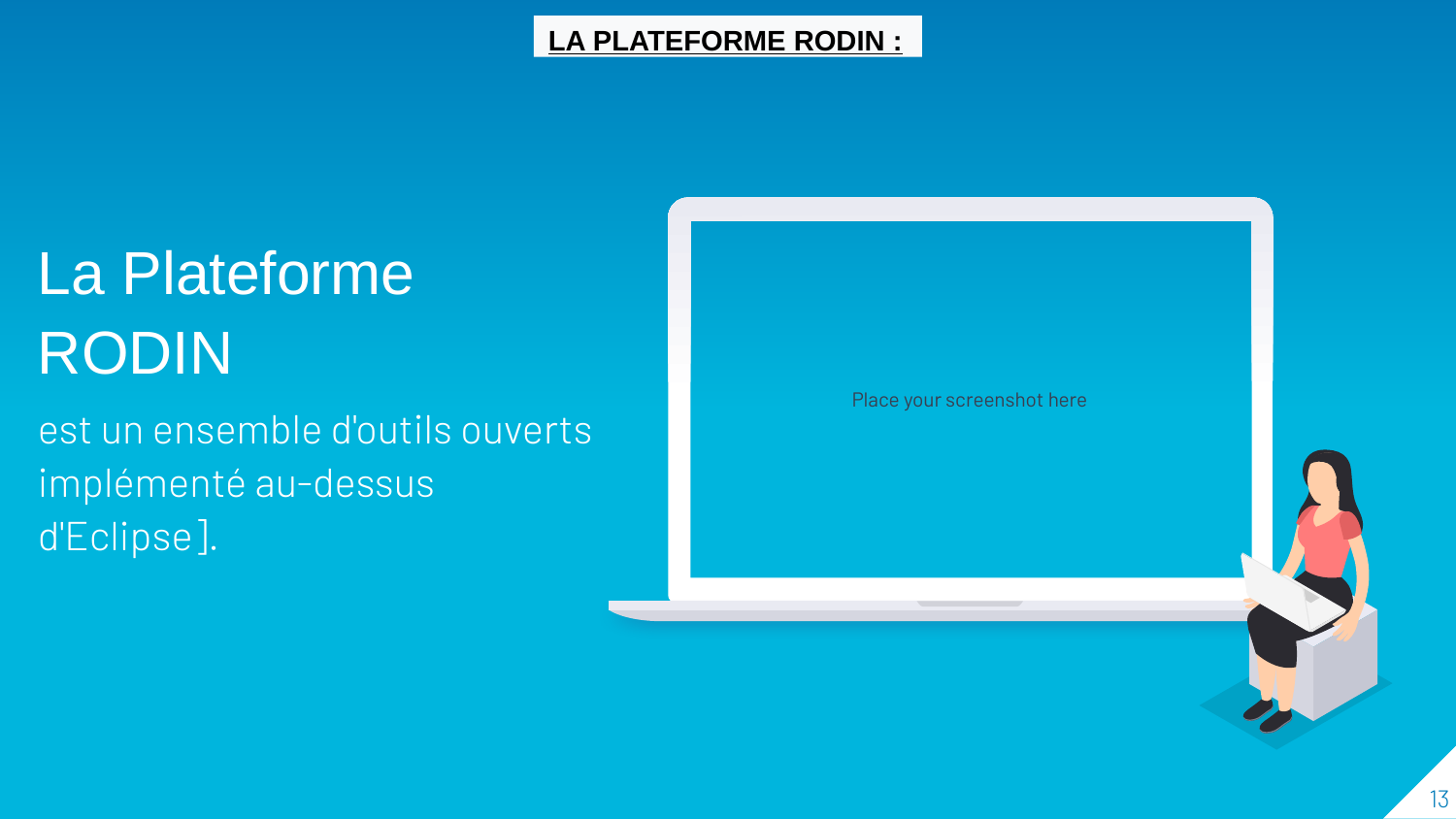

LA PLATEFORME RODIN :
La Plateforme RODIN
est un ensemble d'outils ouverts implémenté au-dessus d'Eclipse].

Place your screenshot here

13